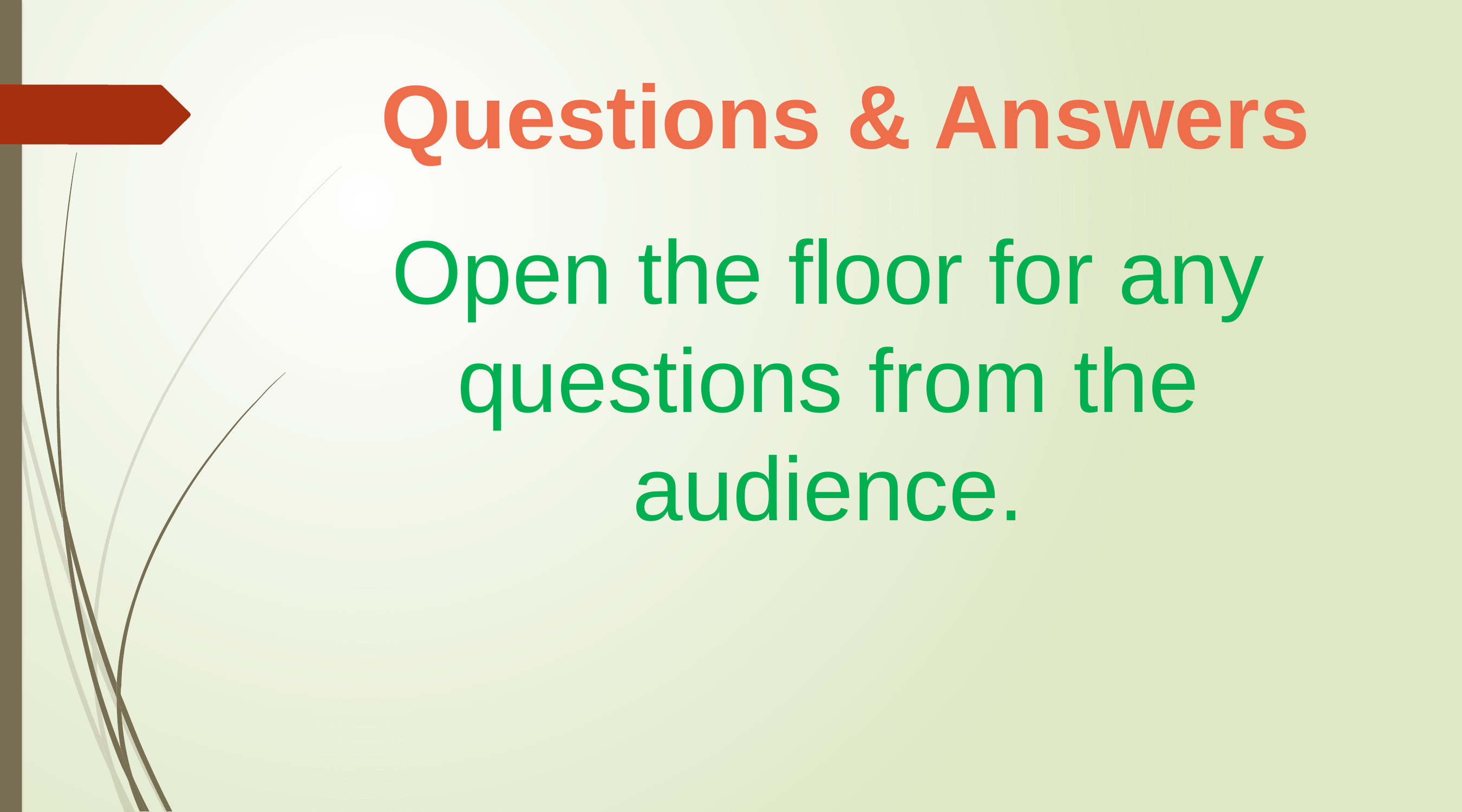

# Questions & Answers
Open the floor for any questions from the audience.